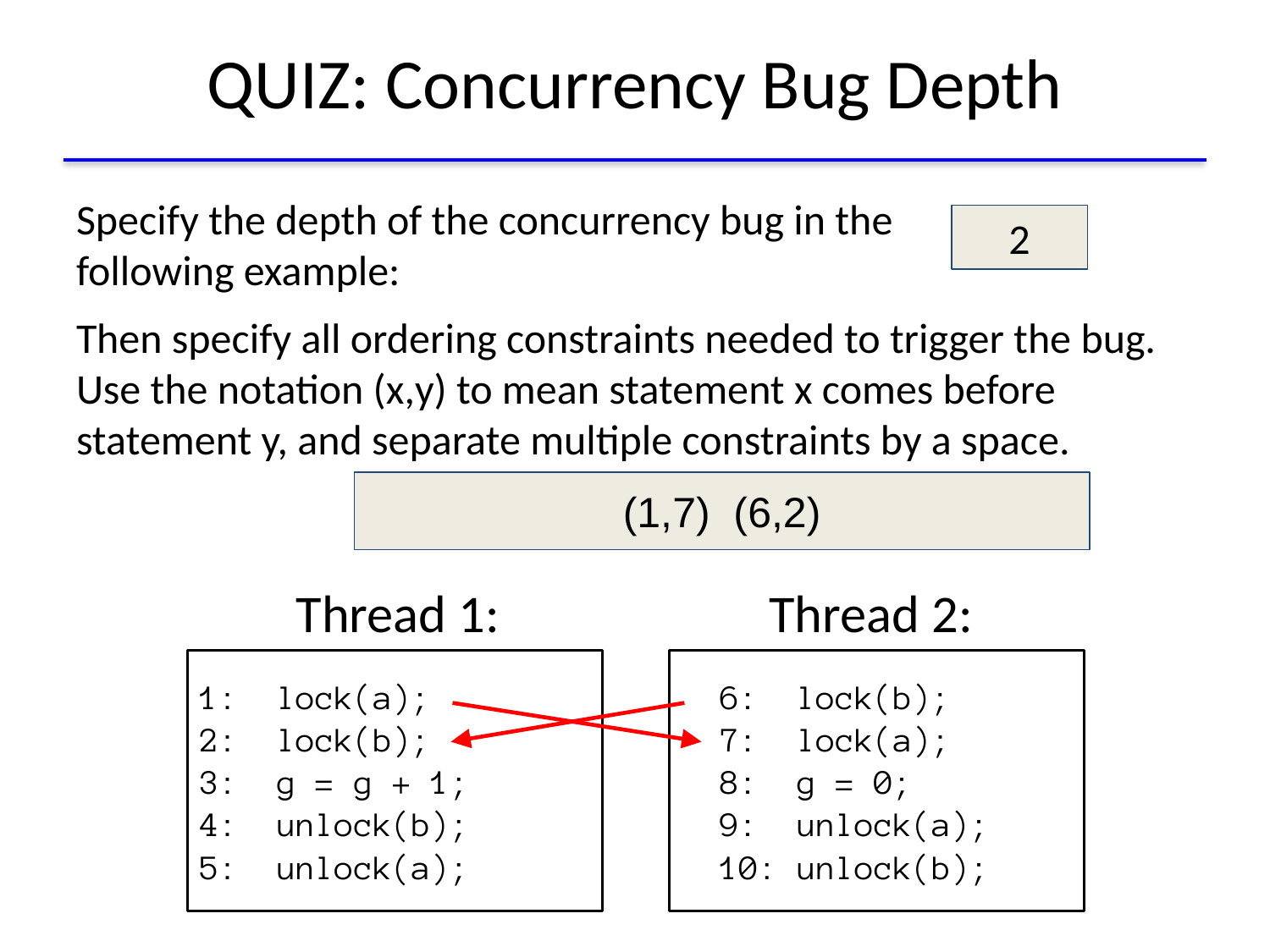

# QUIZ: Concurrency Bug Depth
Specify the depth of the concurrency bug in the
following example:
Then specify all ordering constraints needed to trigger the bug.  Use the notation (x,y) to mean statement x comes before statement y, and separate multiple constraints by a space.

2
(1,7)  (6,2)
Thread 1:
Thread 2:
1:  lock(a);
2:  lock(b);
3:  g = g + 1;
4:  unlock(b);
5:  unlock(a);
  6:  lock(b);
  7:  lock(a);
  8:  g = 0;
  9:  unlock(a);
  10: unlock(b);